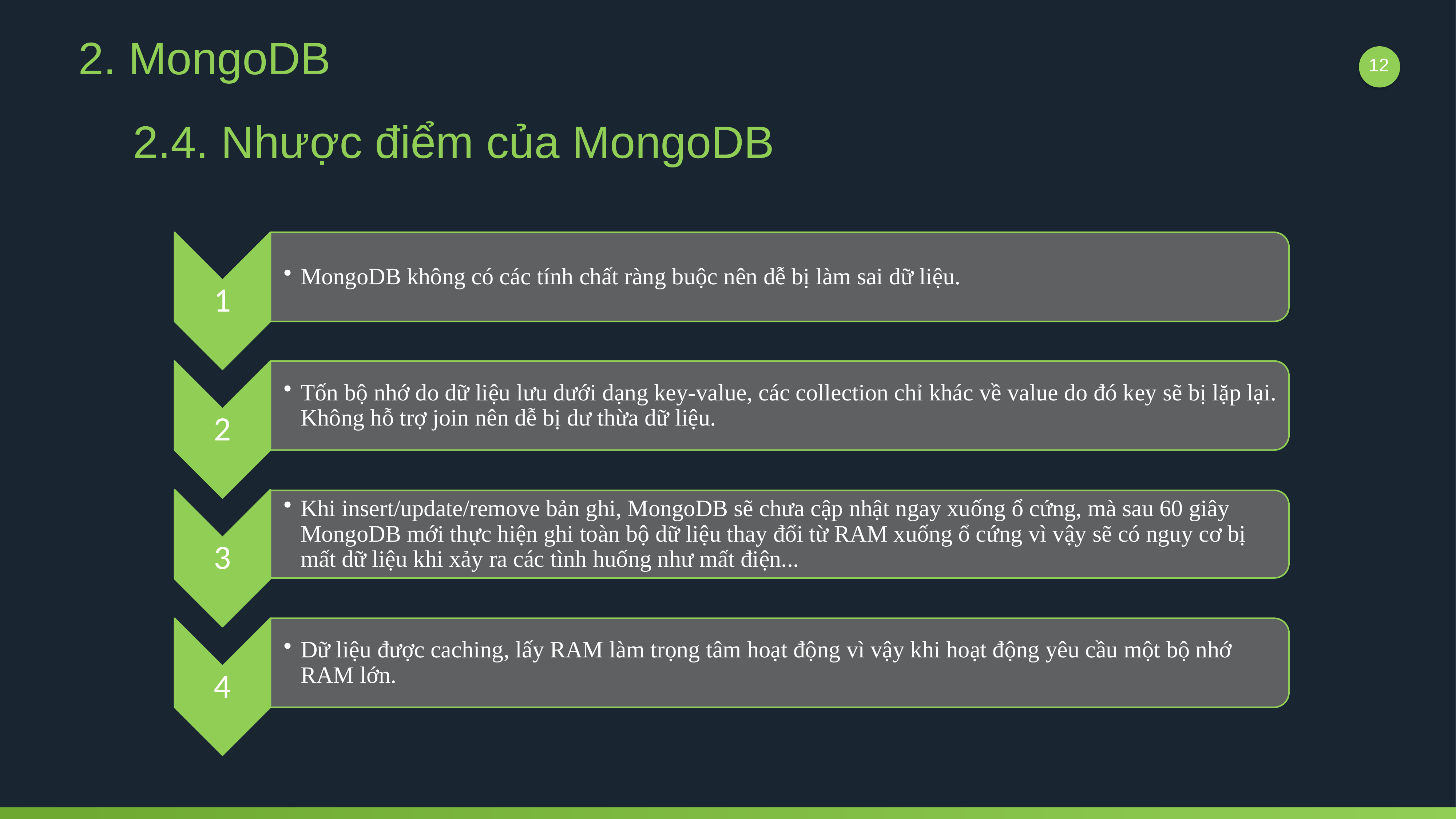

2. MongoDB
12
2.4. Nhược điểm của MongoDB
1
MongoDB không có các tính chất ràng buộc nên dễ bị làm sai dữ liệu.
2
Tốn bộ nhớ do dữ liệu lưu dưới dạng key-value, các collection chỉ khác về value do đó key sẽ bị lặp lại. Không hỗ trợ join nên dễ bị dư thừa dữ liệu.
3
Khi insert/update/remove bản ghi, MongoDB sẽ chưa cập nhật ngay xuống ổ cứng, mà sau 60 giây MongoDB mới thực hiện ghi toàn bộ dữ liệu thay đổi từ RAM xuống ổ cứng vì vậy sẽ có nguy cơ bị mất dữ liệu khi xảy ra các tình huống như mất điện...
4
Dữ liệu được caching, lấy RAM làm trọng tâm hoạt động vì vậy khi hoạt động yêu cầu một bộ nhớ RAM lớn.